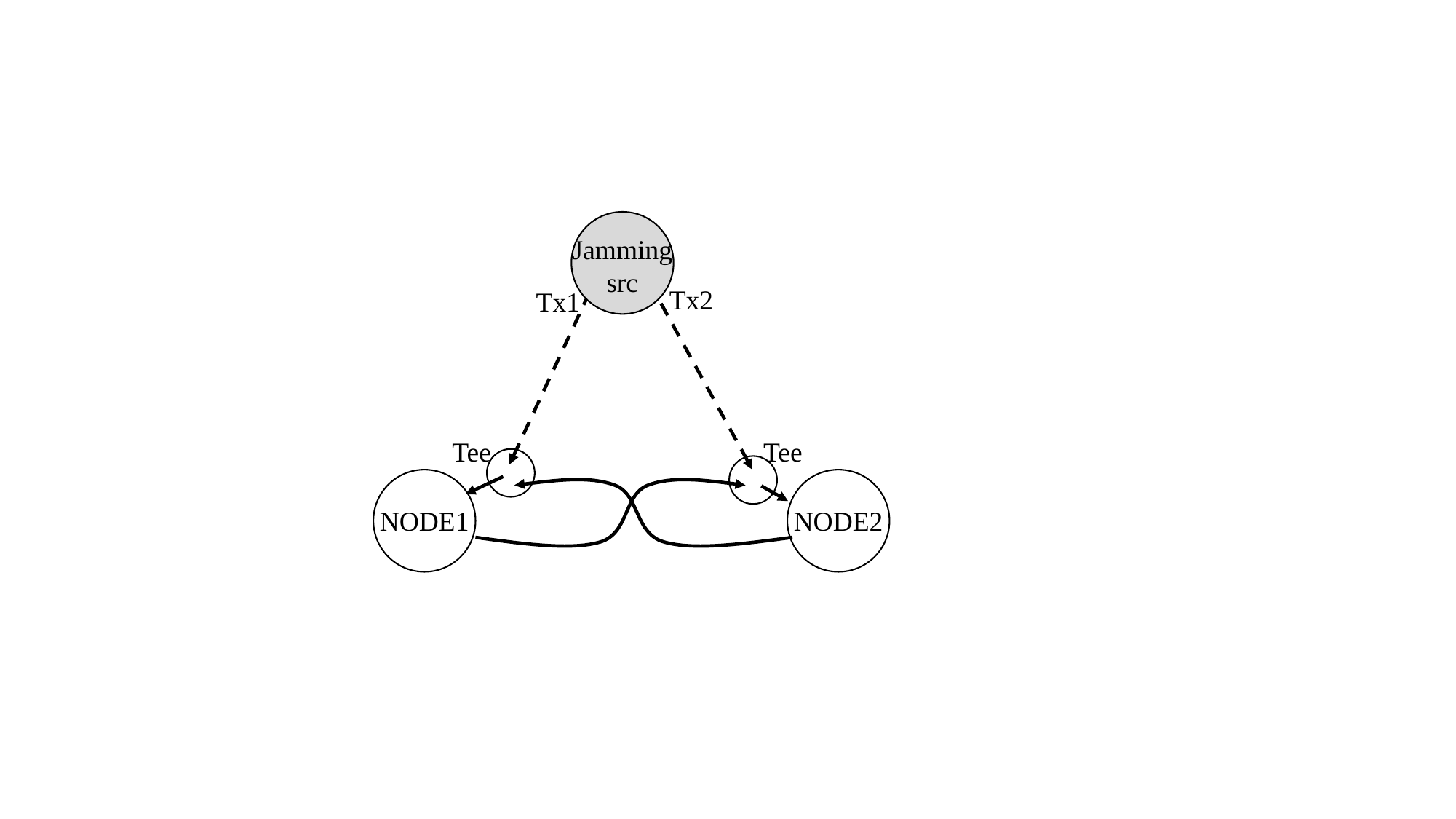

Jamming
src
Tx2
Tx1
Tee
Tee

NODE1

NODE2